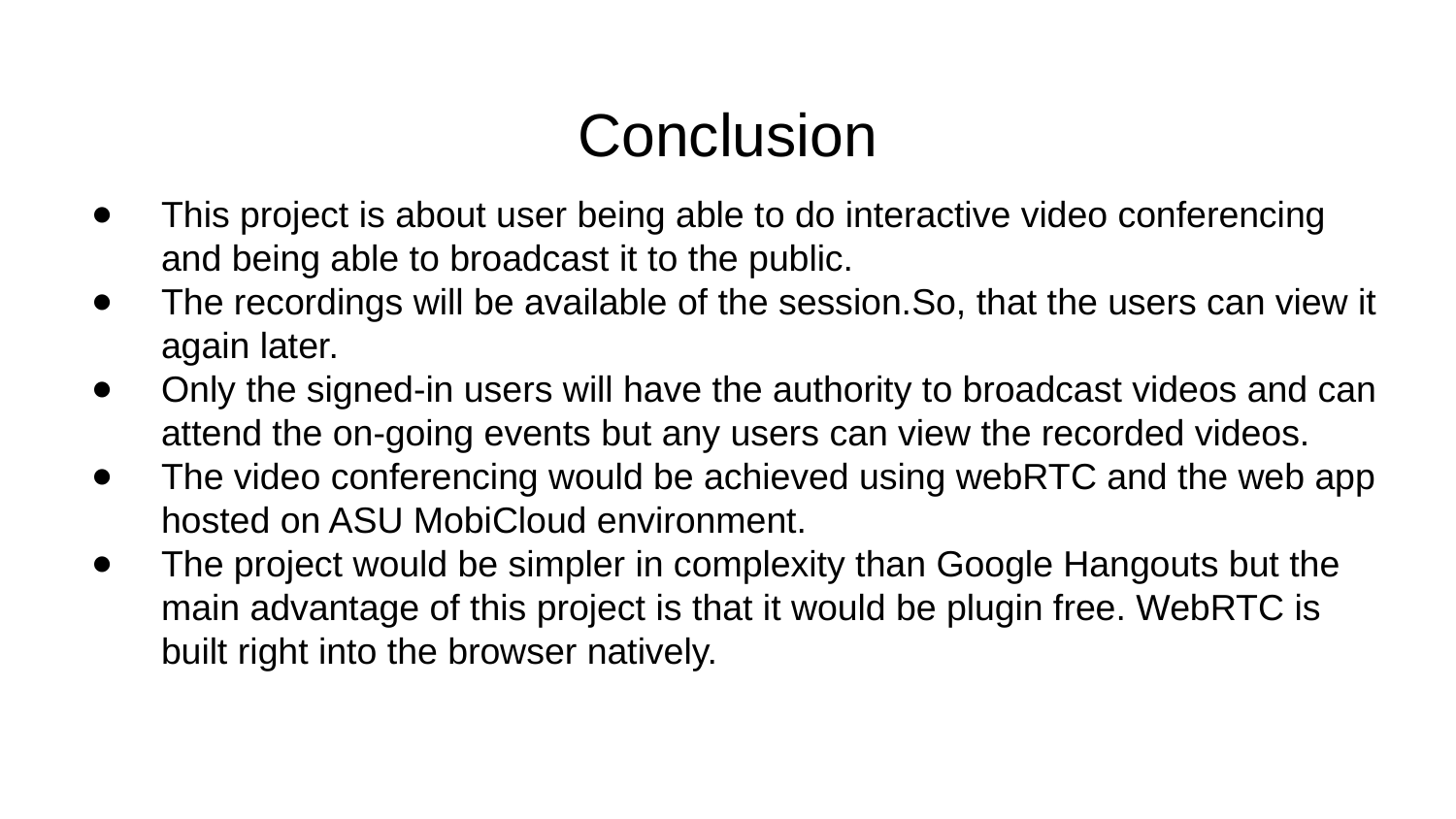

# Conclusion
This project is about user being able to do interactive video conferencing and being able to broadcast it to the public.
The recordings will be available of the session.So, that the users can view it again later.
Only the signed-in users will have the authority to broadcast videos and can attend the on-going events but any users can view the recorded videos.
The video conferencing would be achieved using webRTC and the web app hosted on ASU MobiCloud environment.
The project would be simpler in complexity than Google Hangouts but the main advantage of this project is that it would be plugin free. WebRTC is built right into the browser natively.